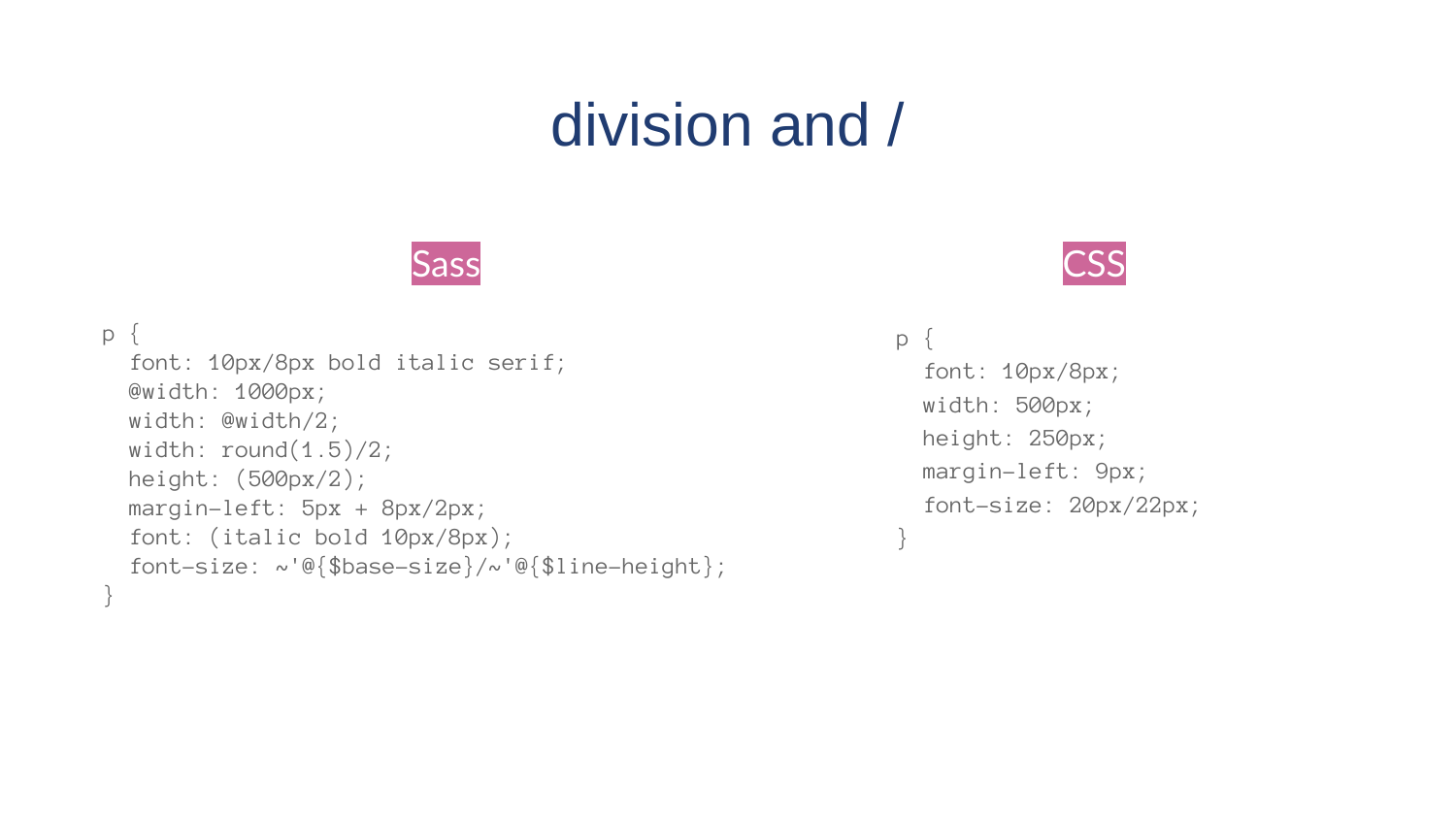

# division and /
Sass
p {
  font: 10px/8px bold italic serif;
  @width: 1000px;
  width: @width/2;
  width: round(1.5)/2;
  height: (500px/2);
  margin-left: 5px + 8px/2px;
  font: (italic bold 10px/8px);
  font-size: ~'@{$base-size}/~'@{$line-height};
}

CSS
p {
  font: 10px/8px;
  width: 500px;
  height: 250px;
  margin-left: 9px;
  font-size: 20px/22px;
}